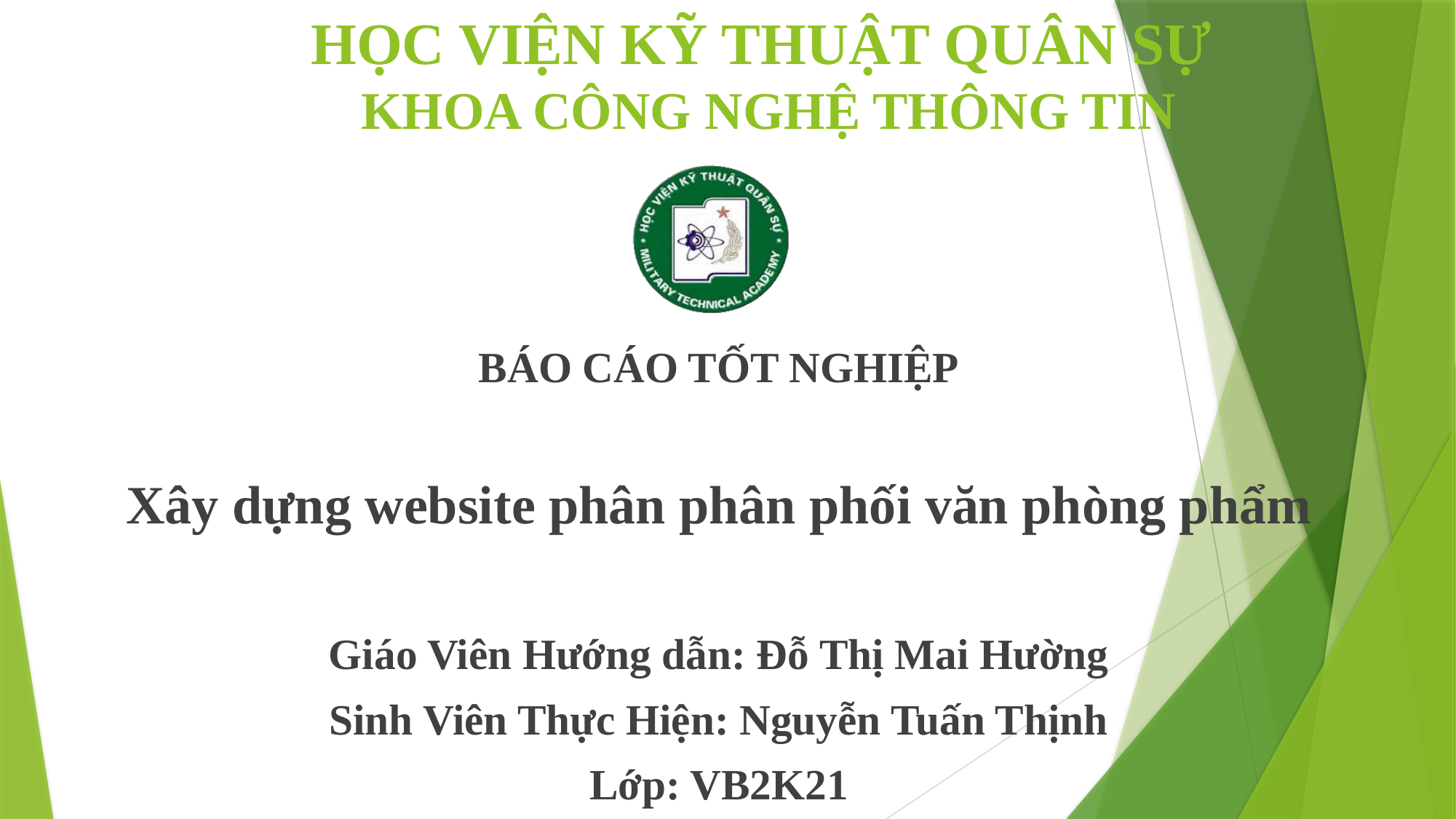

# HỌC VIỆN KỸ THUẬT QUÂN SỰ KHOA CÔNG NGHỆ THÔNG TIN

BÁO CÁO TỐT NGHIỆP

Xây dựng website phân phân phối văn phòng phẩm

Giáo Viên Hướng dẫn: Đỗ Thị Mai Hường
Sinh Viên Thực Hiện: Nguyễn Tuấn Thịnh
Lớp: VB2K21